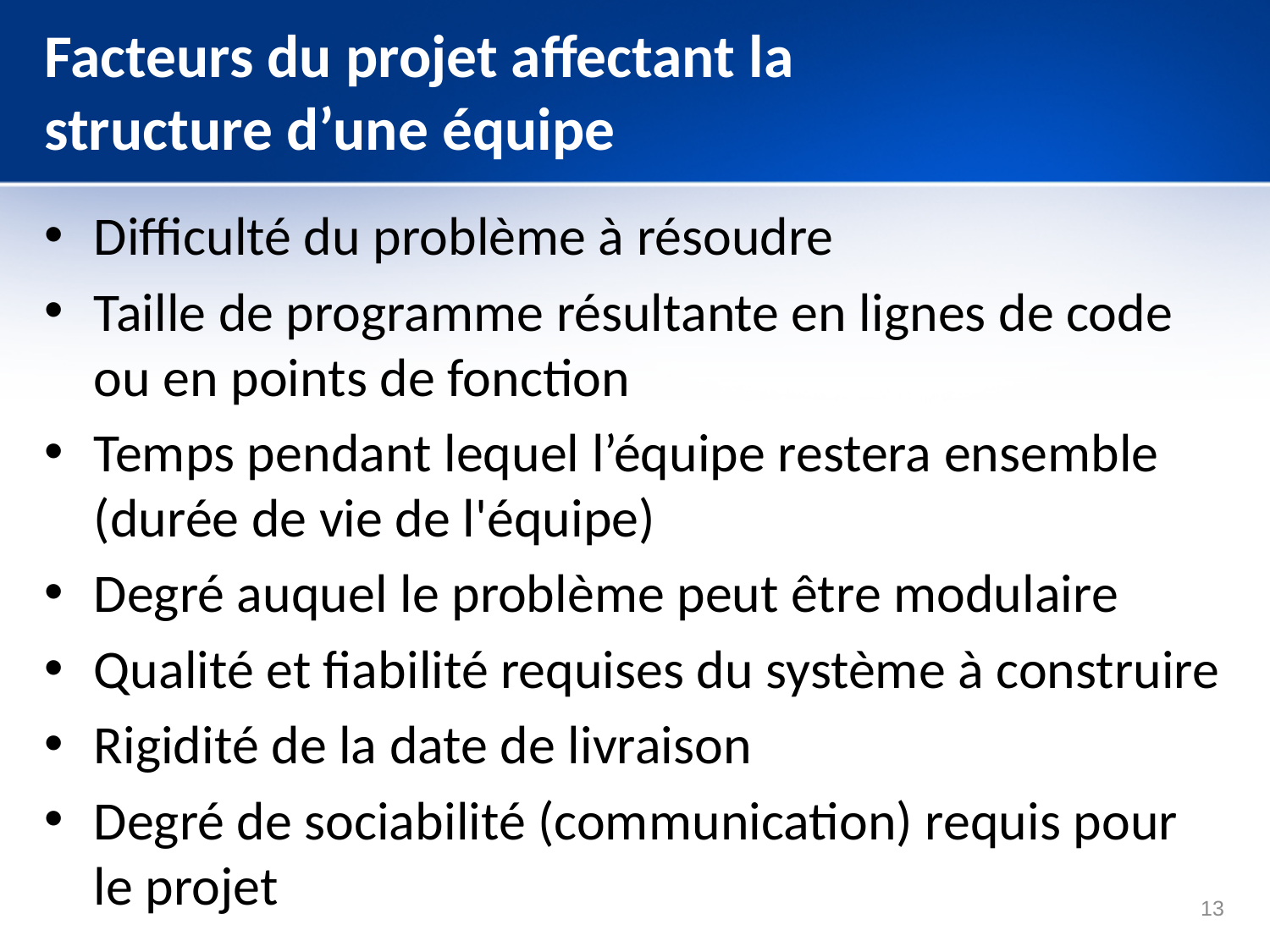

# Facteurs du projet affectant la structure d’une équipe
Difficulté du problème à résoudre
Taille de programme résultante en lignes de code ou en points de fonction
Temps pendant lequel l’équipe restera ensemble (durée de vie de l'équipe)
Degré auquel le problème peut être modulaire
Qualité et fiabilité requises du système à construire
Rigidité de la date de livraison
Degré de sociabilité (communication) requis pour le projet
13